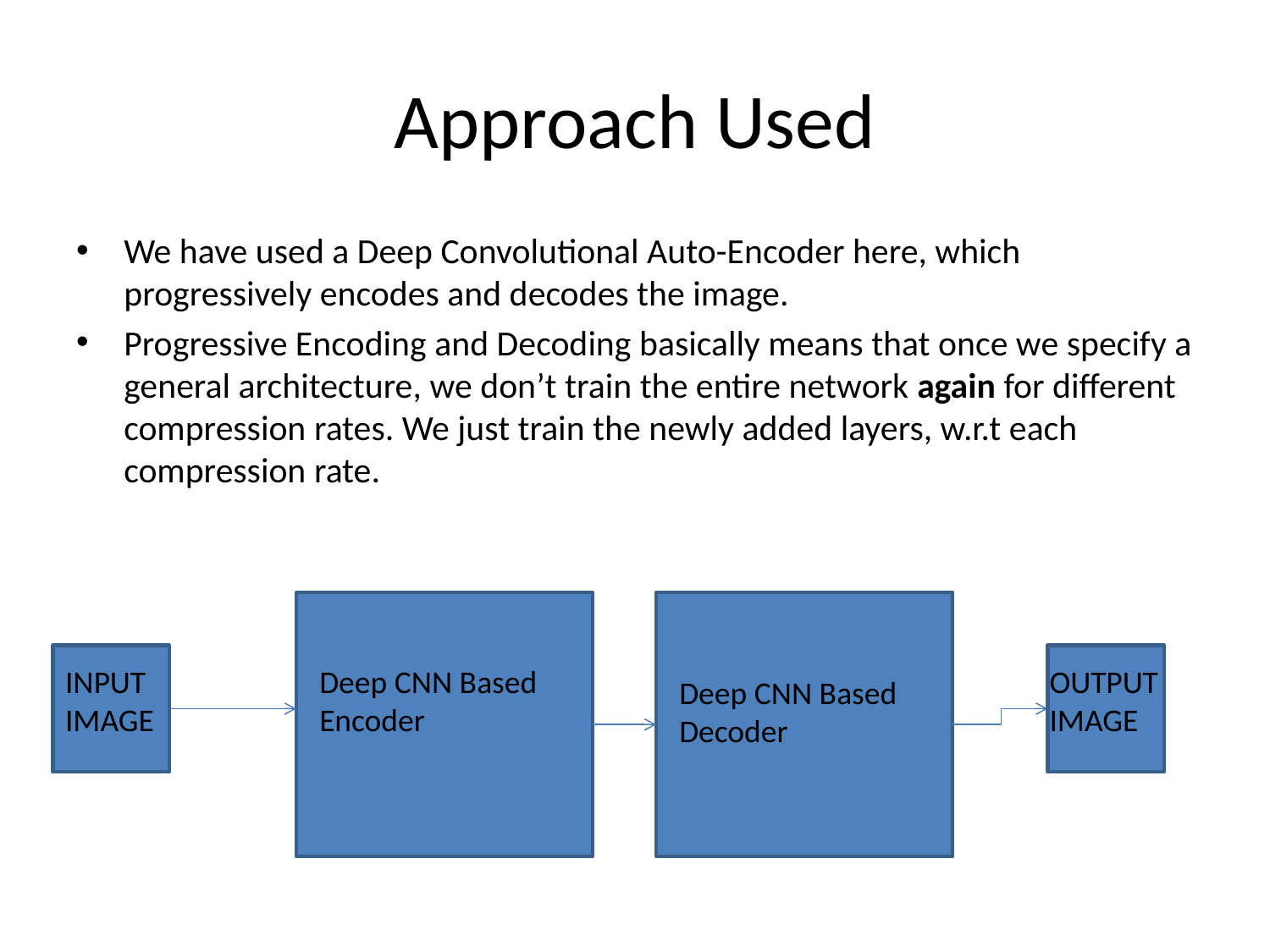

# Approach Used
We have used a Deep Convolutional Auto-Encoder here, which progressively encodes and decodes the image.
Progressive Encoding and Decoding basically means that once we specify a general architecture, we don’t train the entire network again for different compression rates. We just train the newly added layers, w.r.t each compression rate.

INPUT
IMAGE
Deep CNN Based
Encoder
OUTPUT
IMAGE
Deep CNN Based
Decoder